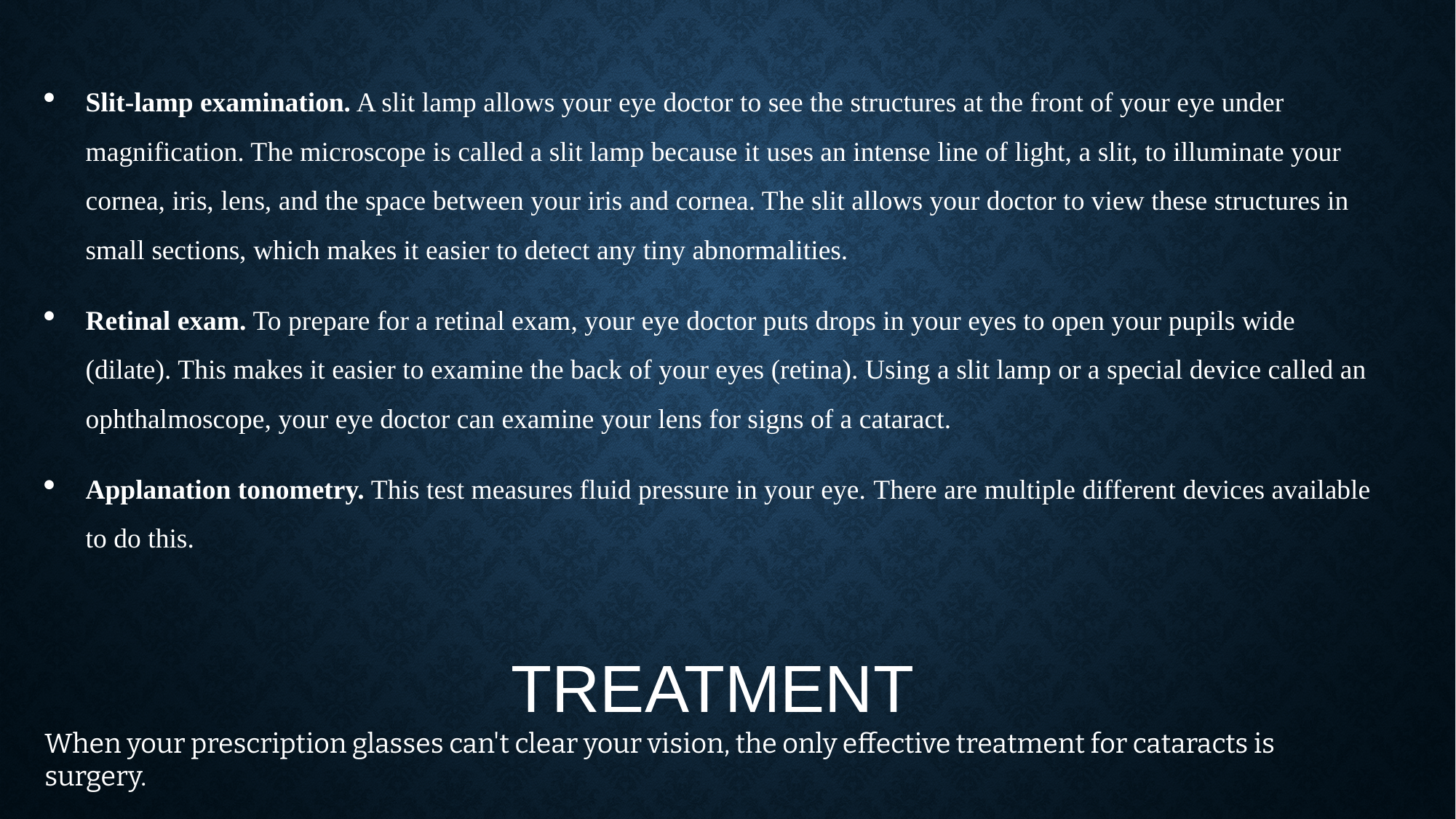

Slit-lamp examination. A slit lamp allows your eye doctor to see the structures at the front of your eye under magnification. The microscope is called a slit lamp because it uses an intense line of light, a slit, to illuminate your cornea, iris, lens, and the space between your iris and cornea. The slit allows your doctor to view these structures in small sections, which makes it easier to detect any tiny abnormalities.
Retinal exam. To prepare for a retinal exam, your eye doctor puts drops in your eyes to open your pupils wide (dilate). This makes it easier to examine the back of your eyes (retina). Using a slit lamp or a special device called an ophthalmoscope, your eye doctor can examine your lens for signs of a cataract.
Applanation tonometry. This test measures fluid pressure in your eye. There are multiple different devices available to do this.

TREATMENT
When your prescription glasses can't clear your vision, the only effective treatment for cataracts is surgery.